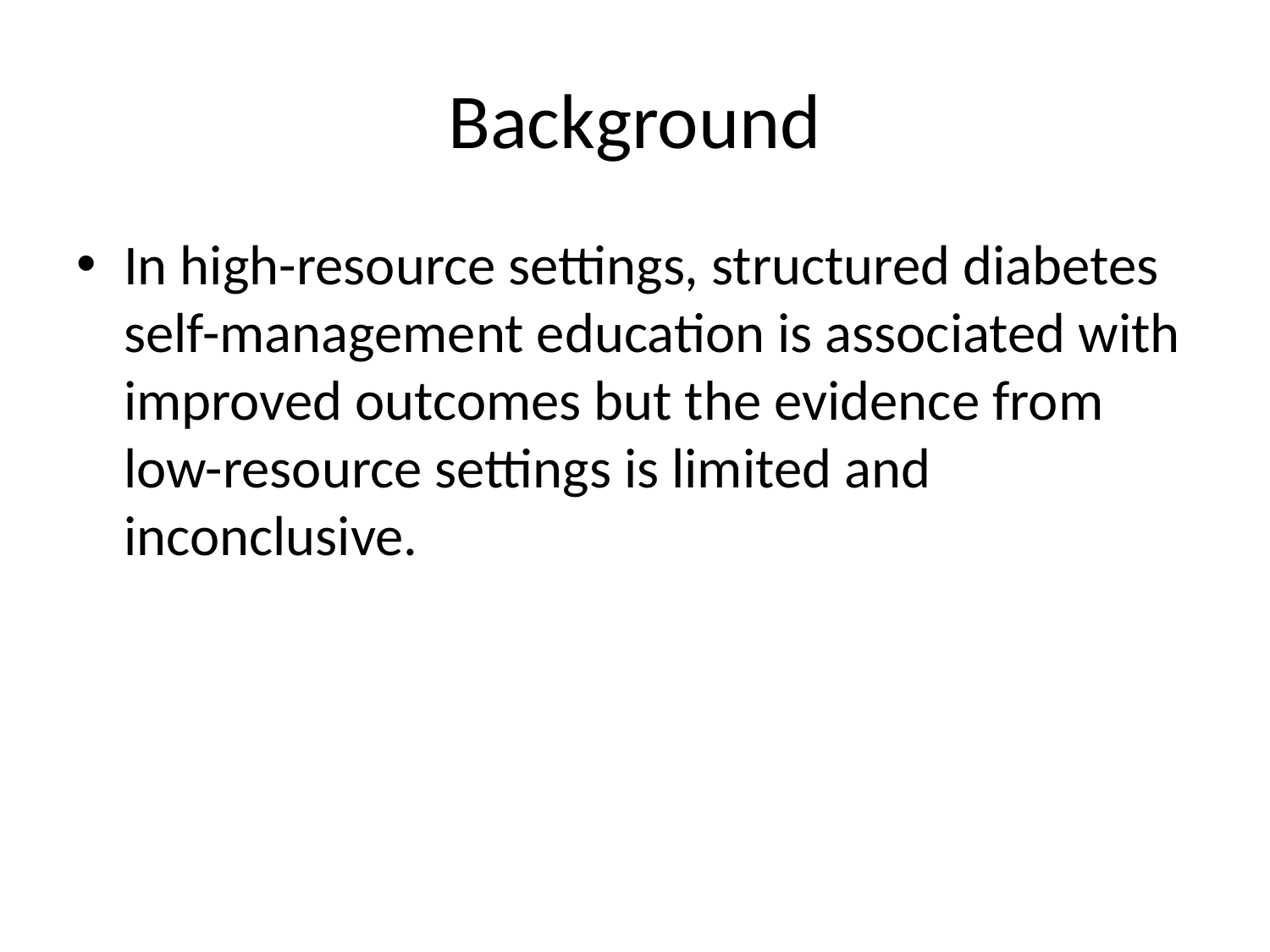

# Background
In high-resource settings, structured diabetes self-management education is associated with improved outcomes but the evidence from low-resource settings is limited and inconclusive.